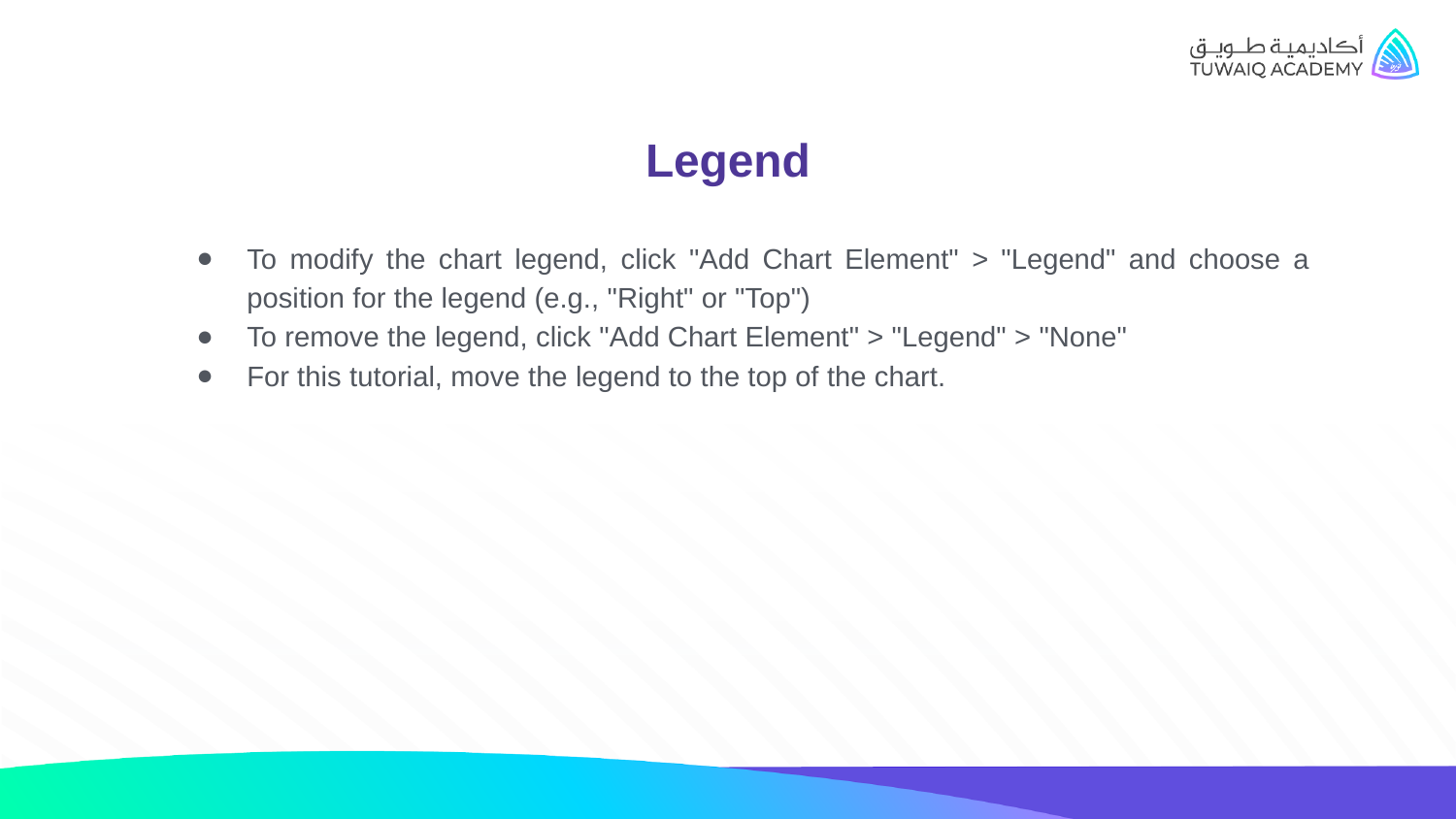

# Legend
To modify the chart legend, click "Add Chart Element" > "Legend" and choose a position for the legend (e.g., "Right" or "Top")
To remove the legend, click "Add Chart Element" > "Legend" > "None"
For this tutorial, move the legend to the top of the chart.